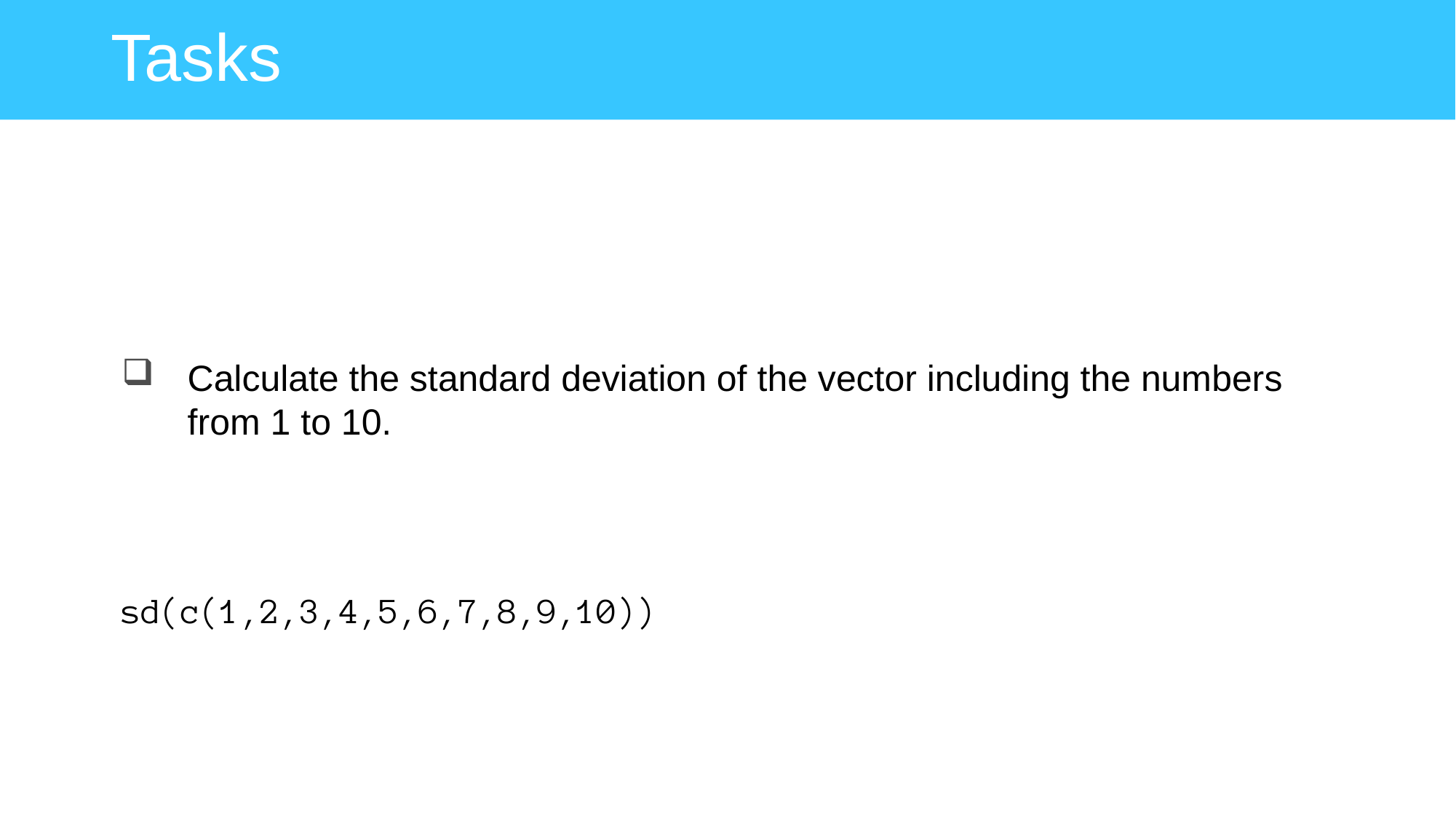

# Tasks
Calculate the standard deviation of the vector including the numbers from 1 to 10.
sd(c(1,2,3,4,5,6,7,8,9,10))